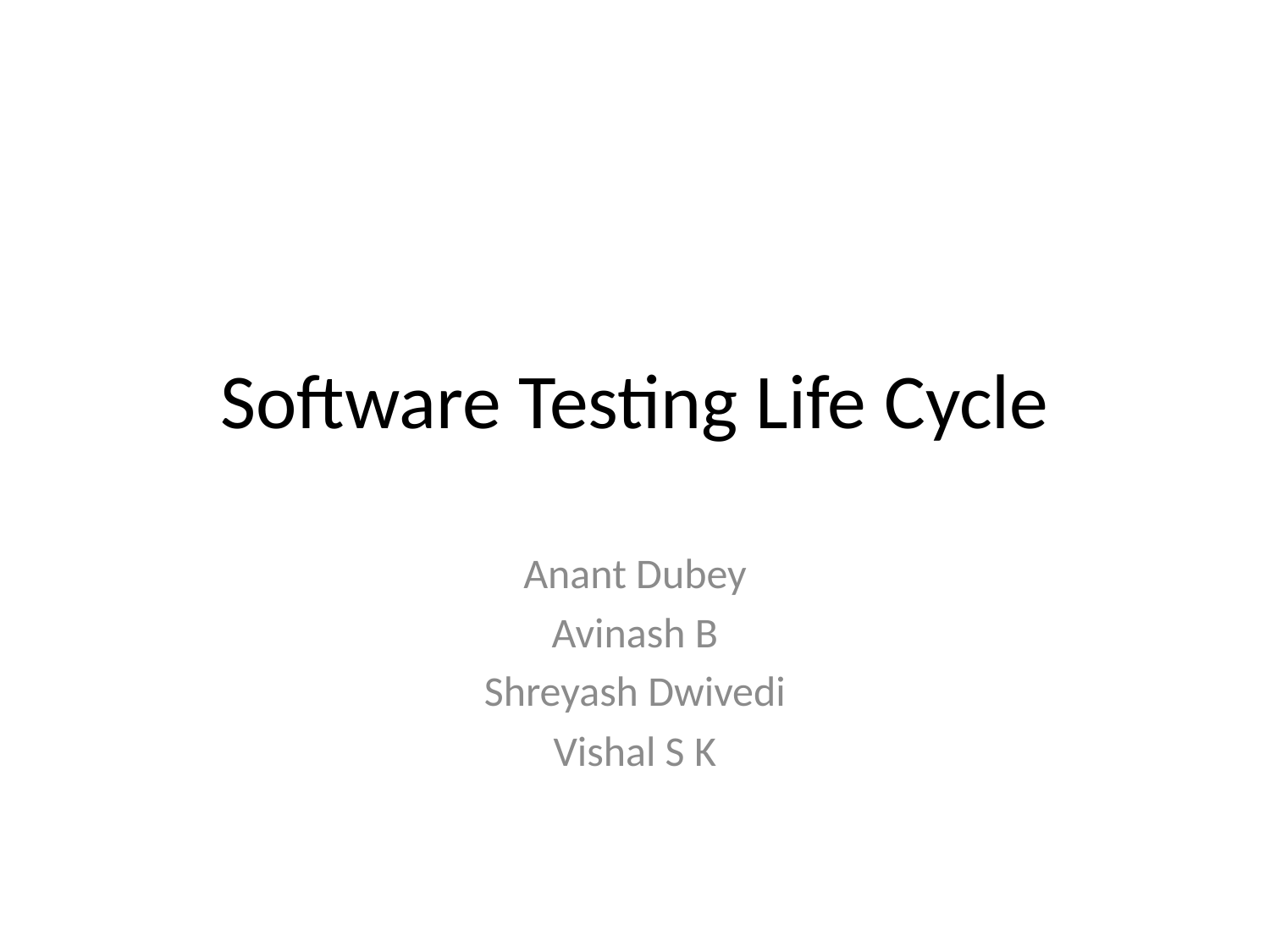

# Software Testing Life Cycle
Anant Dubey
Avinash B
Shreyash Dwivedi
Vishal S K